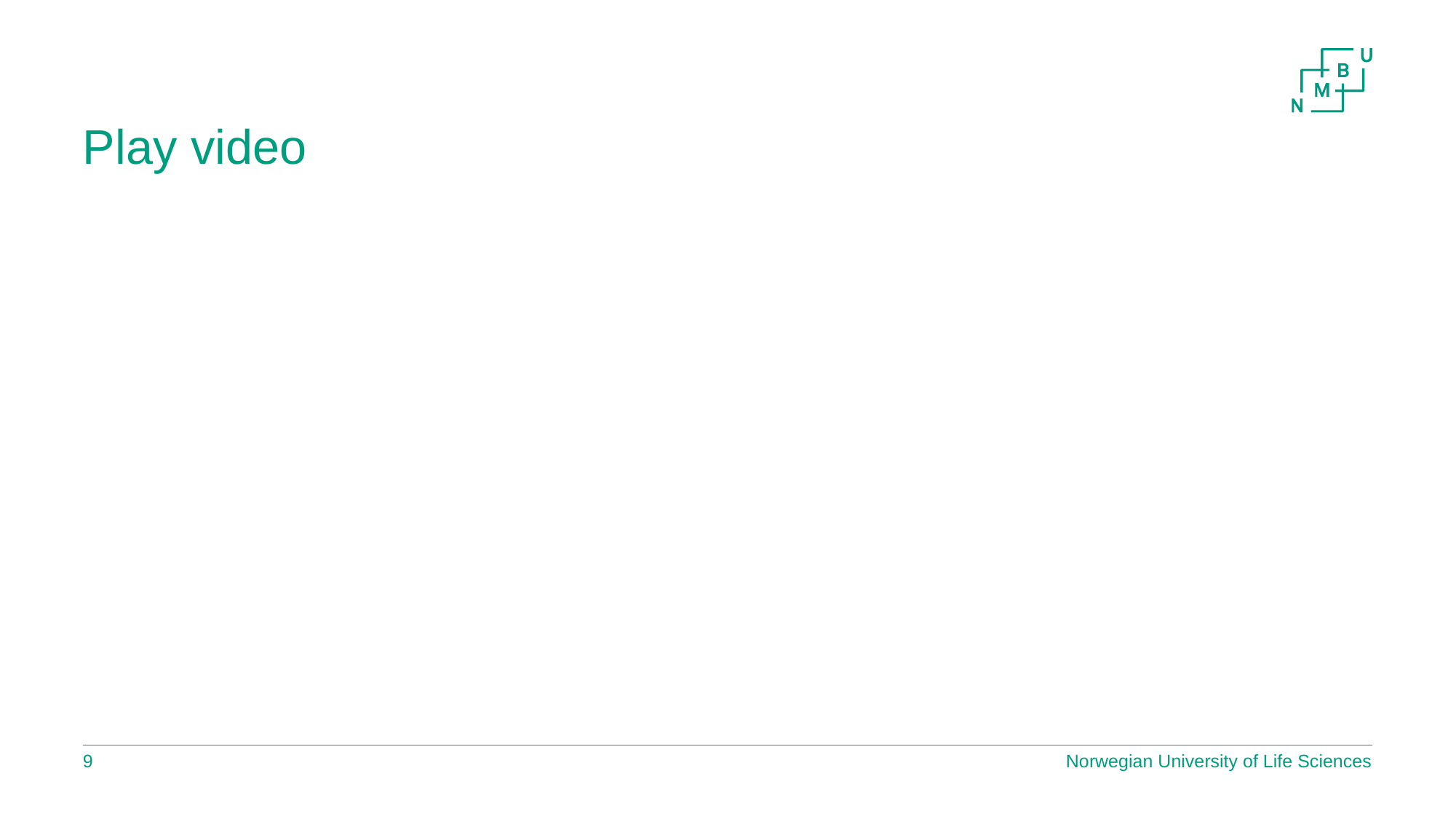

# Play video

9
Norwegian University of Life Sciences